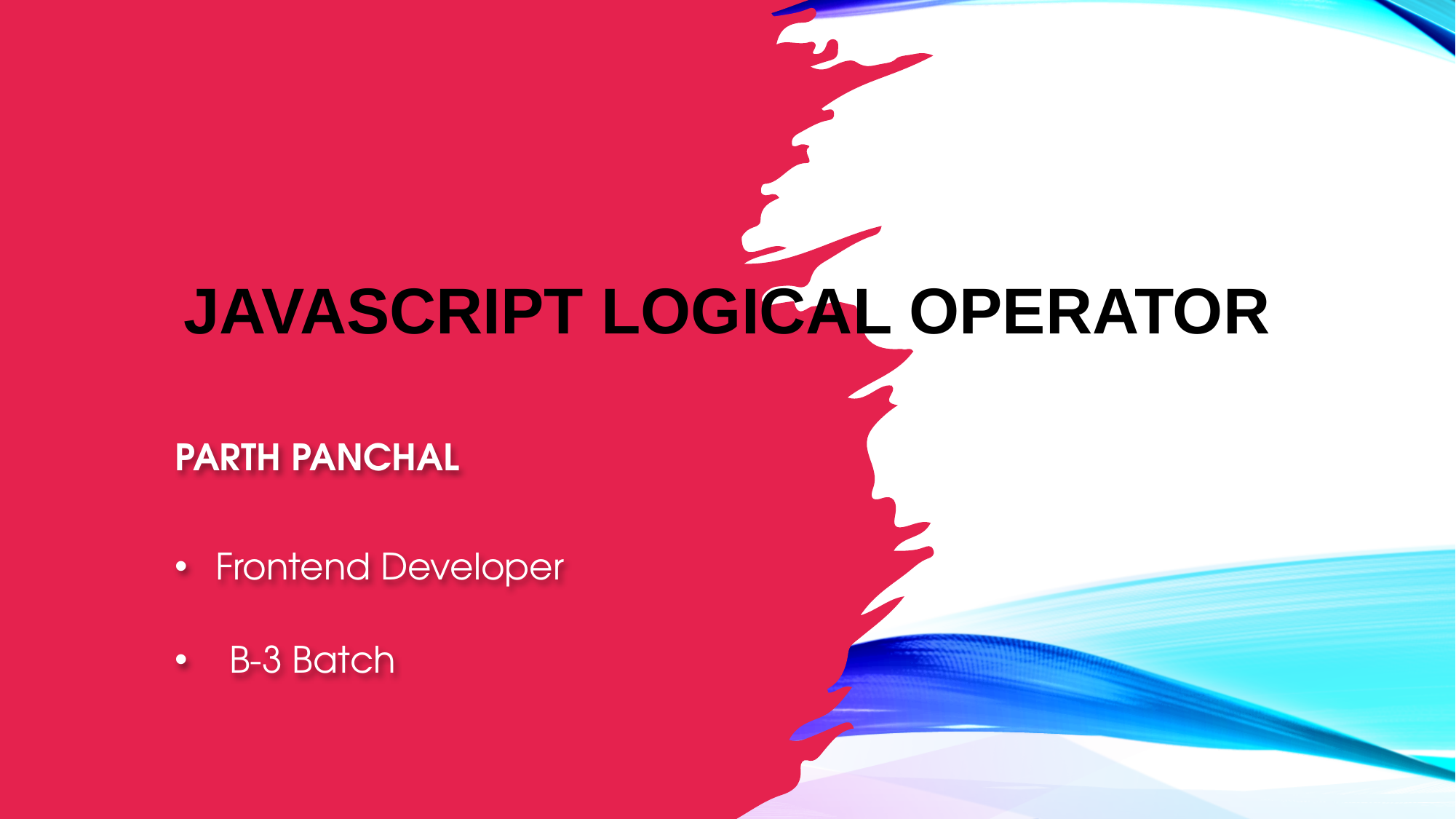

# JavaScript Logical Operator
PARTH PANCHAL

Frontend Developer
B-3 Batch